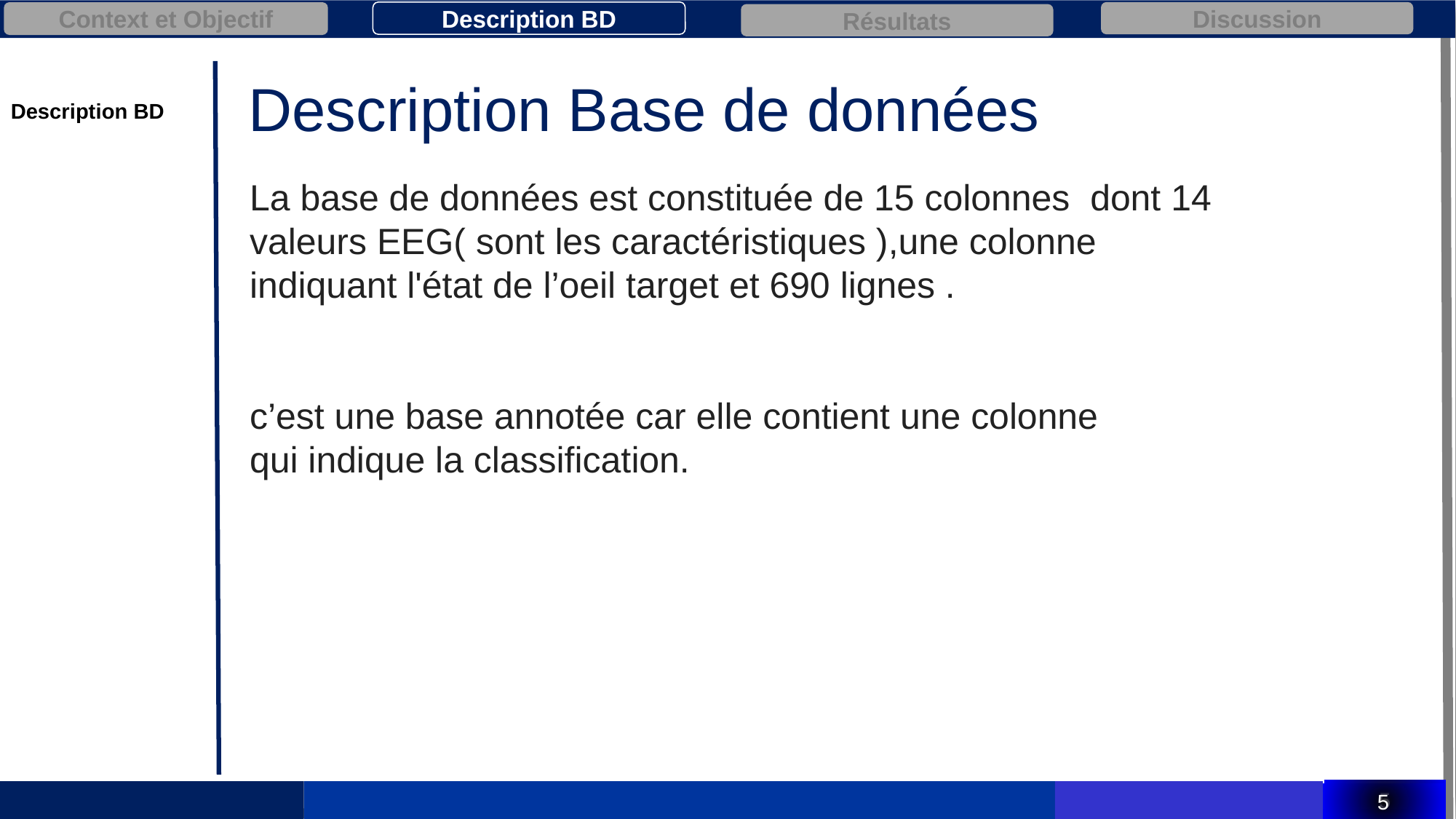

Description BD
Discussion
Context et Objectif
Résultats
Description Base de données
Description BD
La base de données est constituée de 15 colonnes  dont 14 valeurs EEG( sont les caractéristiques ),une colonne indiquant l'état de l’oeil target et 690 lignes .

c’est une base annotée car elle contient une colonne
qui indique la classification.

5